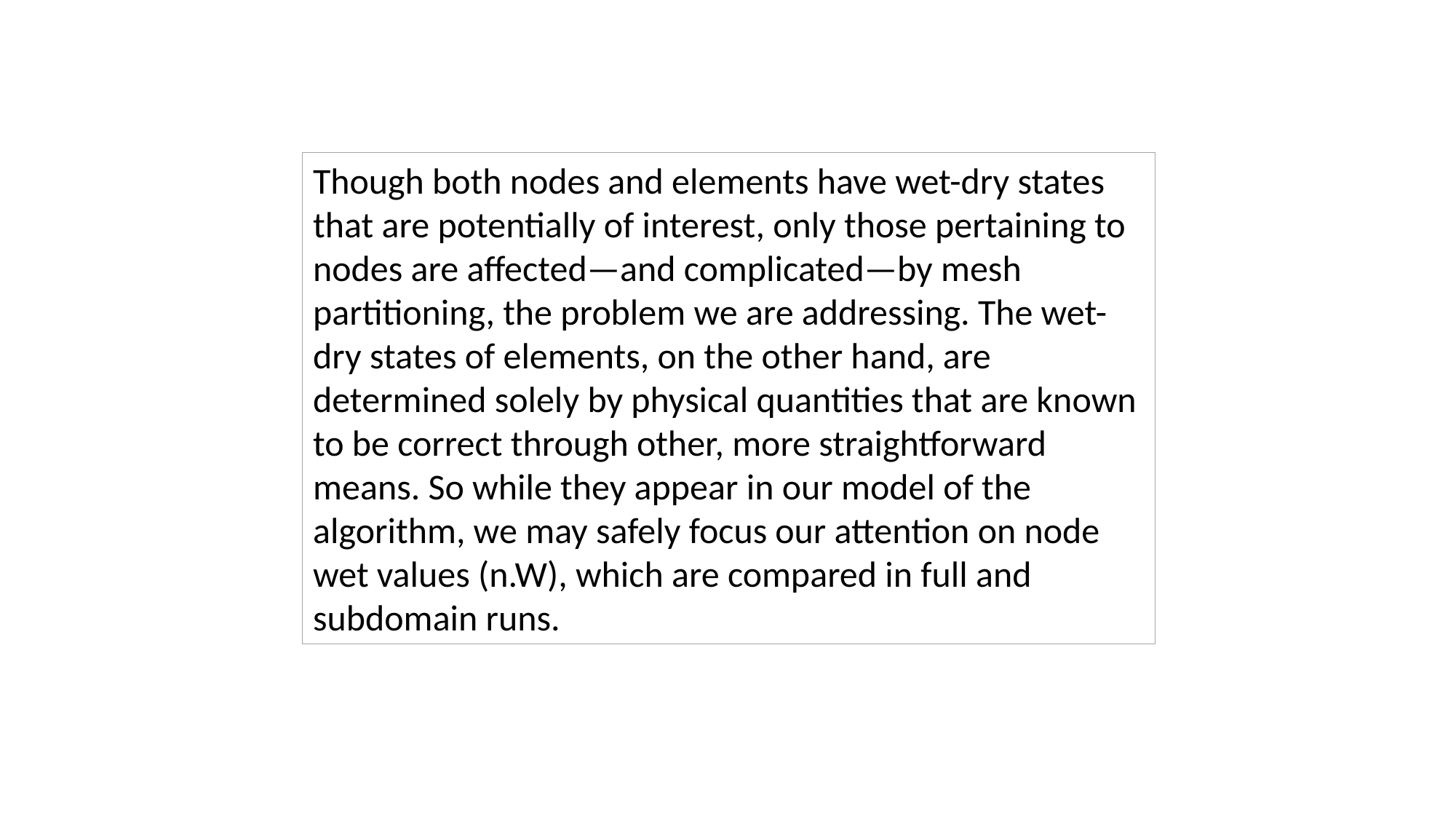

Though both nodes and elements have wet-dry states that are potentially of interest, only those pertaining to nodes are affected—and complicated—by mesh partitioning, the problem we are addressing. The wet-dry states of elements, on the other hand, are determined solely by physical quantities that are known to be correct through other, more straightforward means. So while they appear in our model of the algorithm, we may safely focus our attention on node wet values (n.W), which are compared in full and subdomain runs.